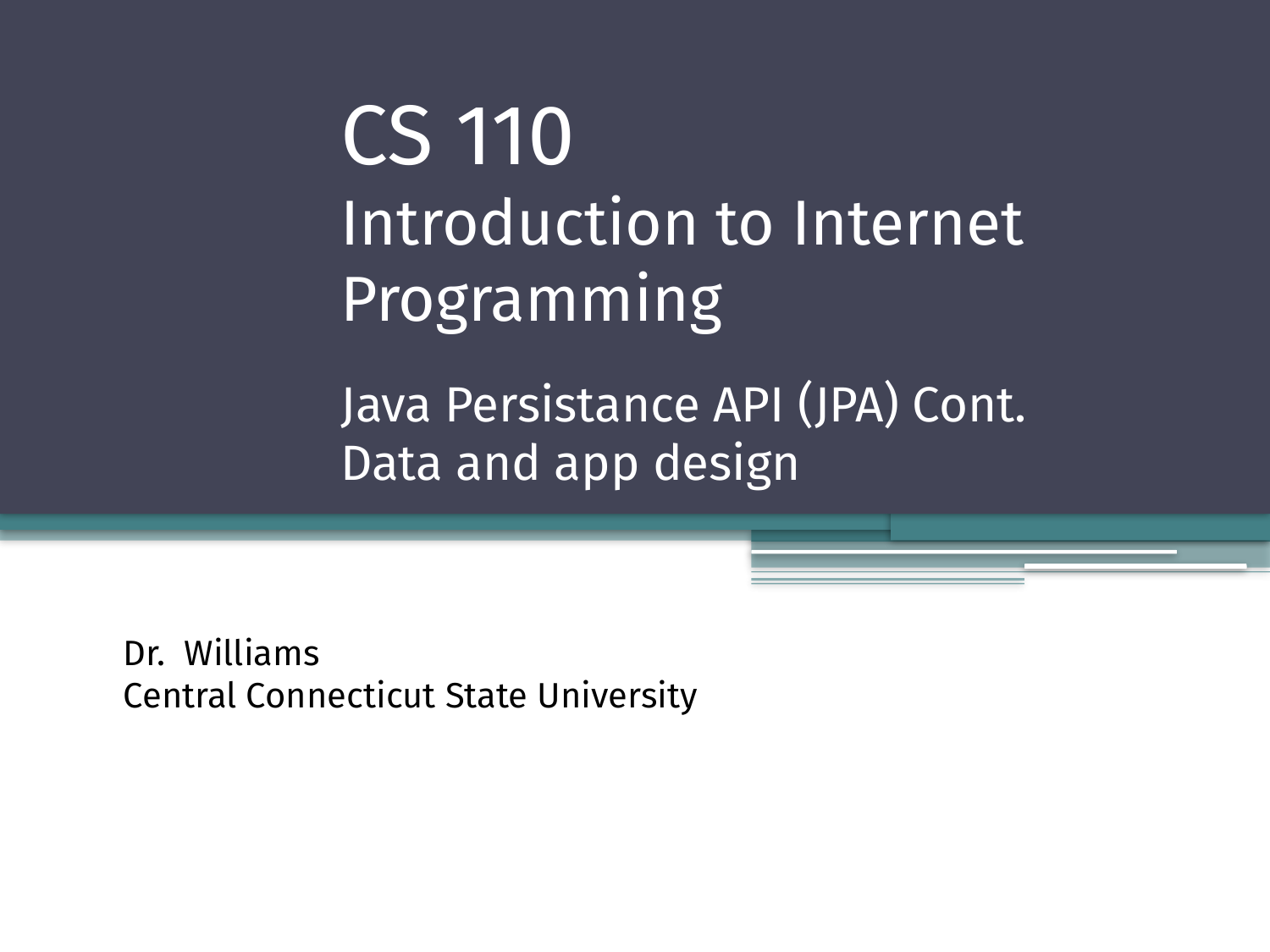

# CS 110 Introduction to Internet Programming Java Persistance API (JPA) Cont. Data and app design

Dr.  Williams
Central Connecticut State University